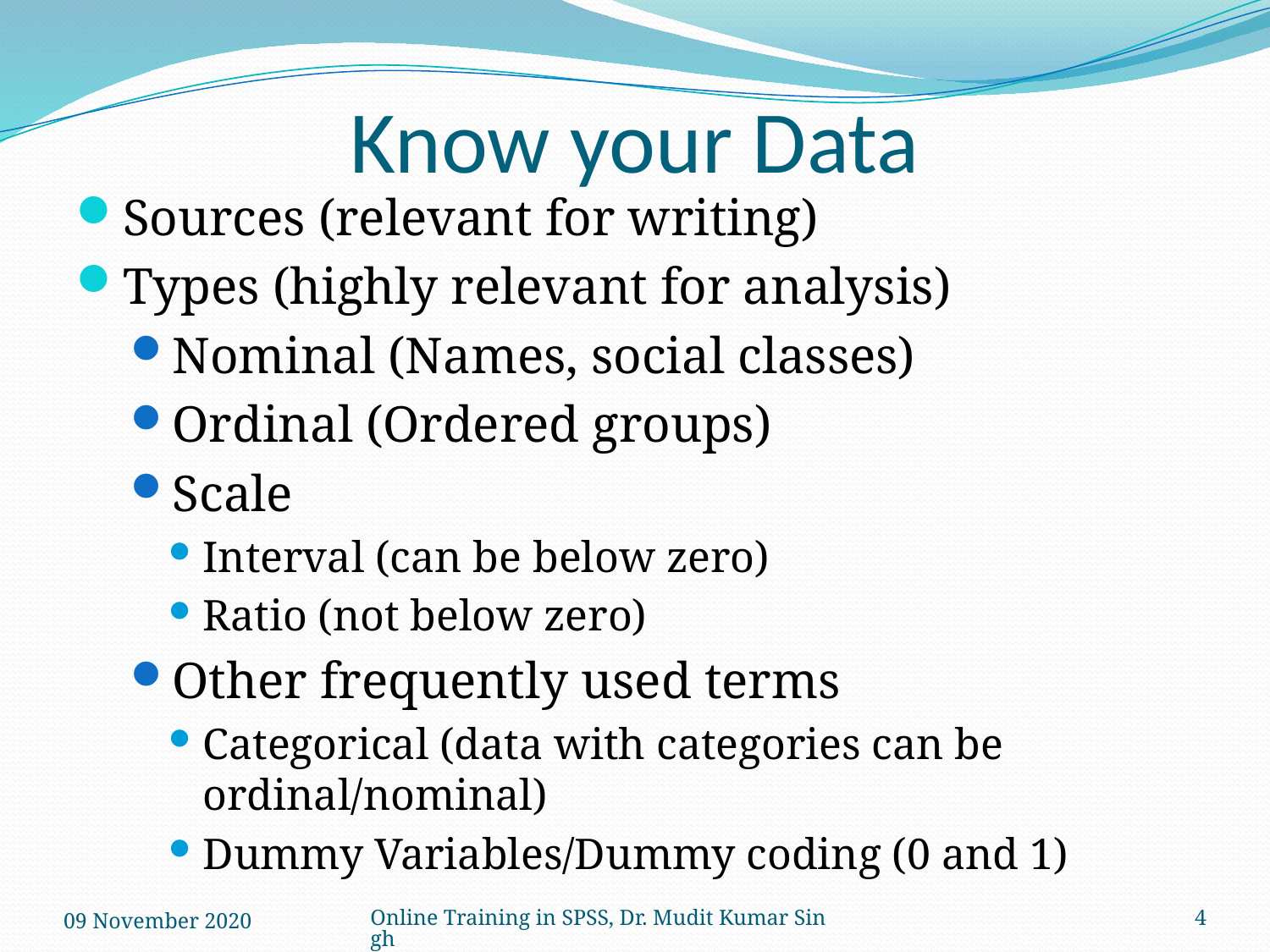

# Know your Data
Sources (relevant for writing)
Types (highly relevant for analysis)
Nominal (Names, social classes)
Ordinal (Ordered groups)
Scale
Interval (can be below zero)
Ratio (not below zero)
Other frequently used terms
Categorical (data with categories can be ordinal/nominal)
Dummy Variables/Dummy coding (0 and 1)
09 November 2020
Online Training in SPSS, Dr. Mudit Kumar Singh
4